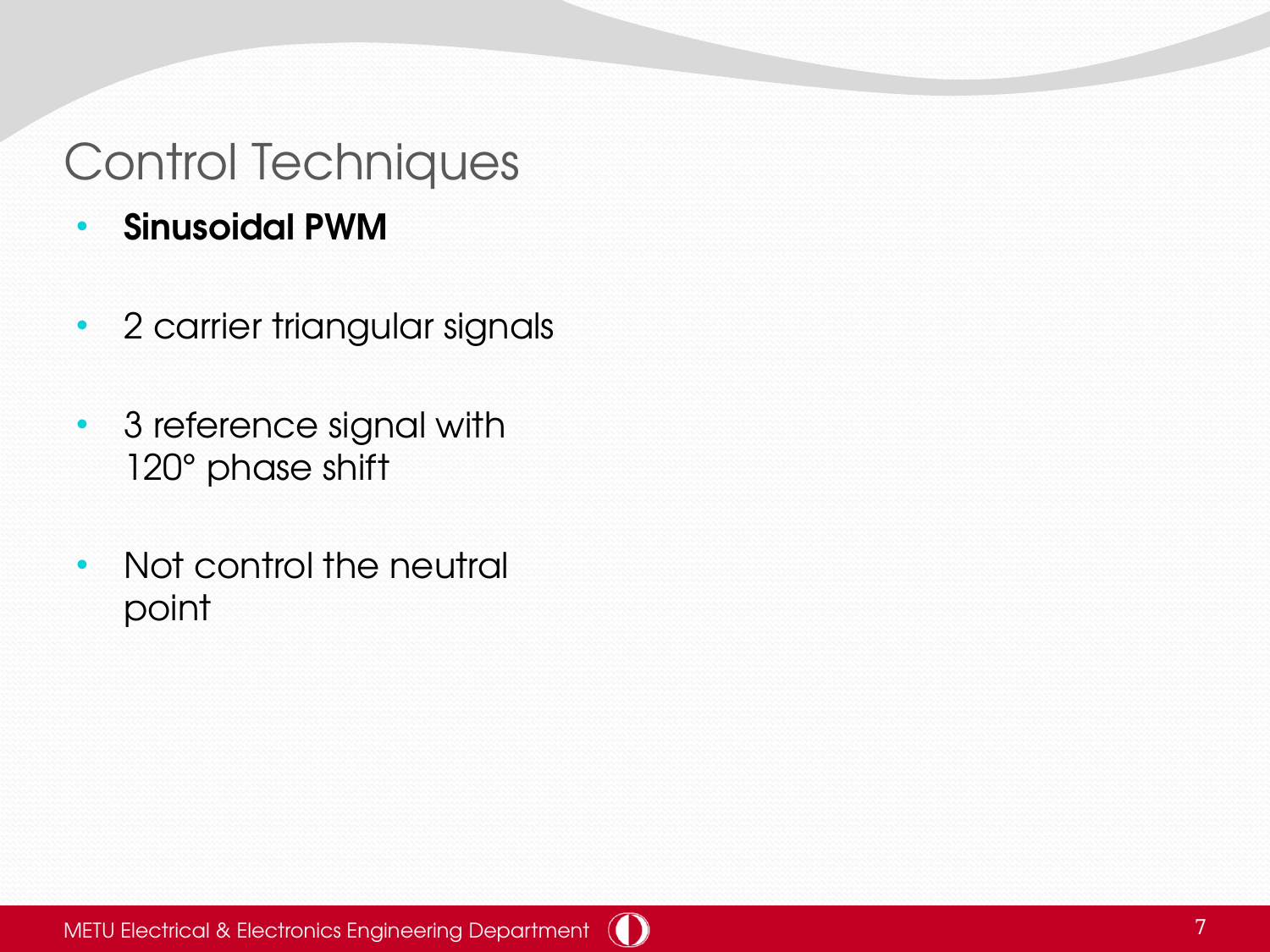

# Control Techniques
Sinusoidal PWM

2 carrier triangular signals

3 reference signal with 120° phase shift

Not control the neutral point

METU Electrical & Electronics Engineering Department
7